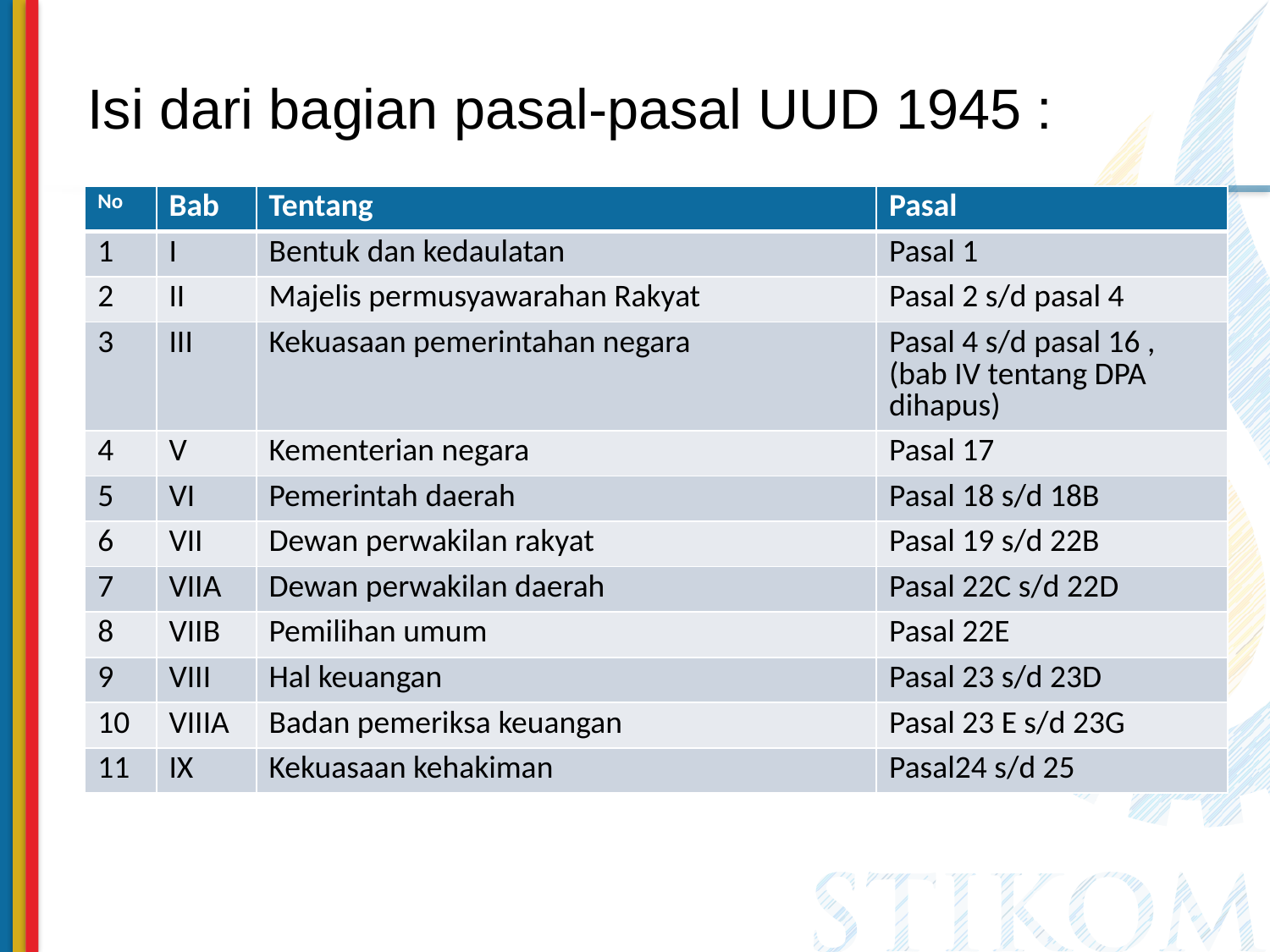

# Isi dari bagian pasal-pasal UUD 1945 :
| No | Bab | Tentang | Pasal |
| --- | --- | --- | --- |
| 1 | I | Bentuk dan kedaulatan | Pasal 1 |
| 2 | II | Majelis permusyawarahan Rakyat | Pasal 2 s/d pasal 4 |
| 3 | III | Kekuasaan pemerintahan negara | Pasal 4 s/d pasal 16 , (bab IV tentang DPA dihapus) |
| 4 | V | Kementerian negara | Pasal 17 |
| 5 | VI | Pemerintah daerah | Pasal 18 s/d 18B |
| 6 | VII | Dewan perwakilan rakyat | Pasal 19 s/d 22B |
| 7 | VIIA | Dewan perwakilan daerah | Pasal 22C s/d 22D |
| 8 | VIIB | Pemilihan umum | Pasal 22E |
| 9 | VIII | Hal keuangan | Pasal 23 s/d 23D |
| 10 | VIIIA | Badan pemeriksa keuangan | Pasal 23 E s/d 23G |
| 11 | IX | Kekuasaan kehakiman | Pasal24 s/d 25 |